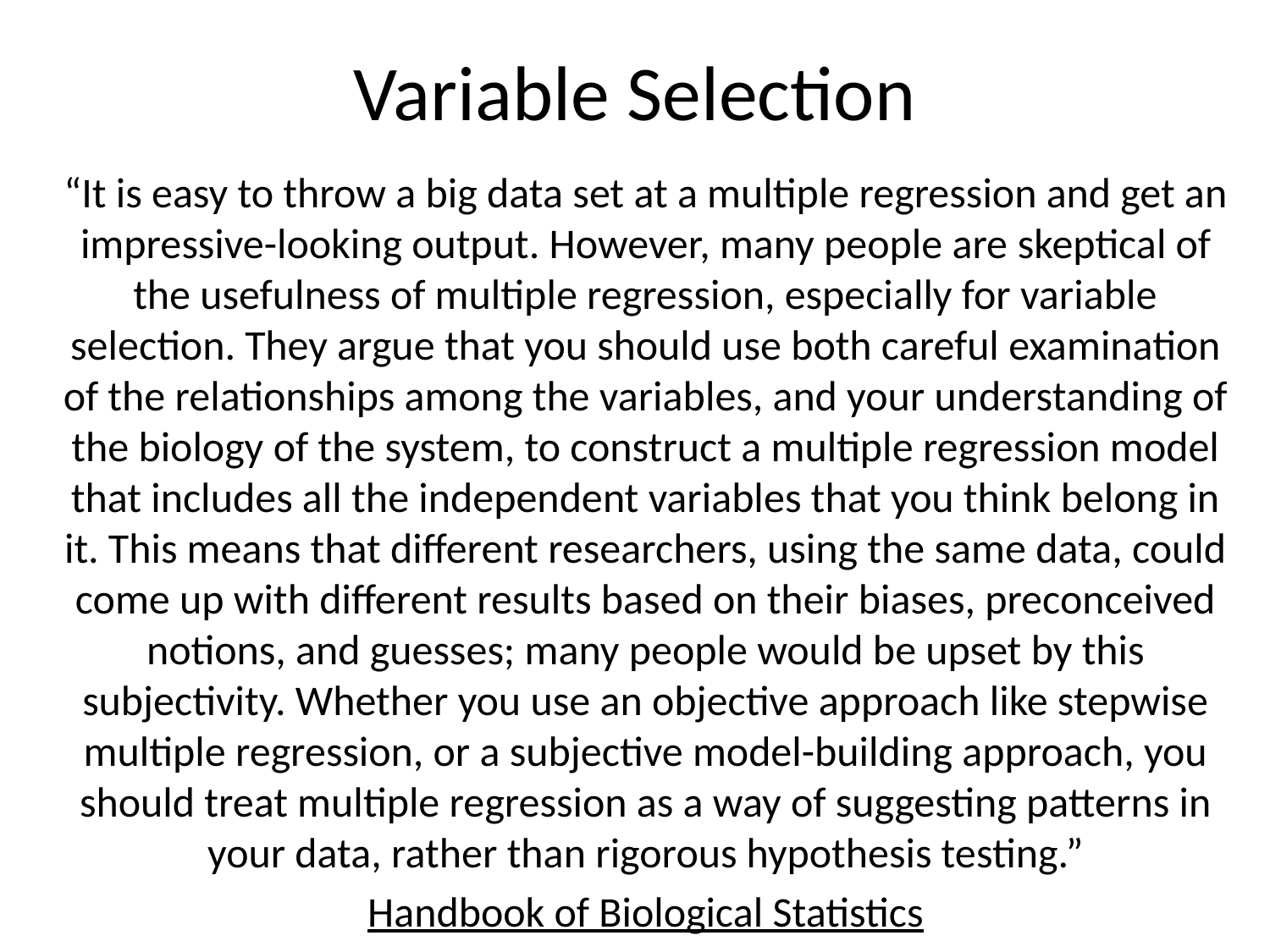

# Variable Selection
“It is easy to throw a big data set at a multiple regression and get an impressive-looking output. However, many people are skeptical of the usefulness of multiple regression, especially for variable selection. They argue that you should use both careful examination of the relationships among the variables, and your understanding of the biology of the system, to construct a multiple regression model that includes all the independent variables that you think belong in it. This means that different researchers, using the same data, could come up with different results based on their biases, preconceived notions, and guesses; many people would be upset by this subjectivity. Whether you use an objective approach like stepwise multiple regression, or a subjective model-building approach, you should treat multiple regression as a way of suggesting patterns in your data, rather than rigorous hypothesis testing.”
Handbook of Biological Statistics